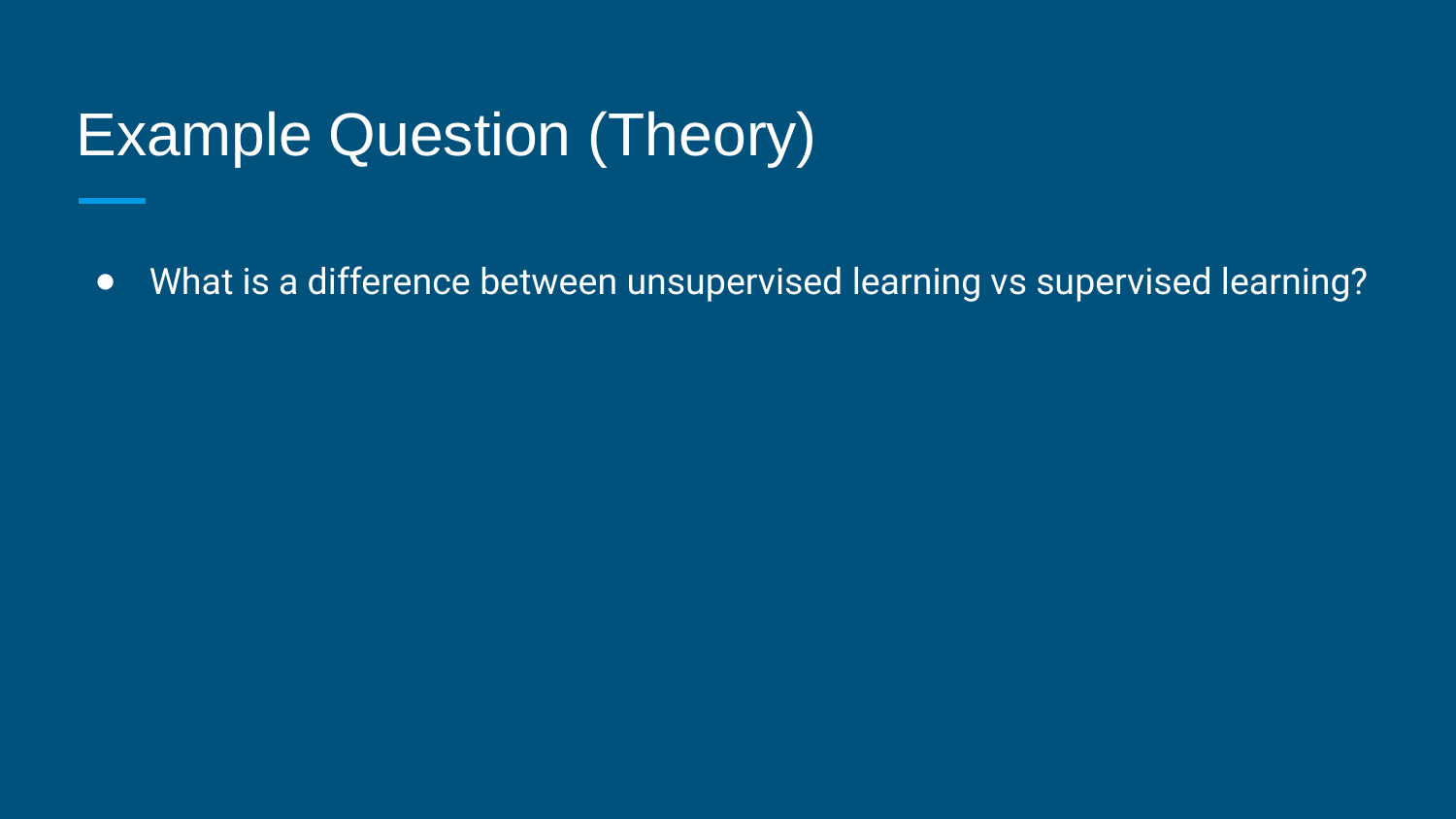

# Example Question (Theory)
What is a difference between unsupervised learning vs supervised learning?